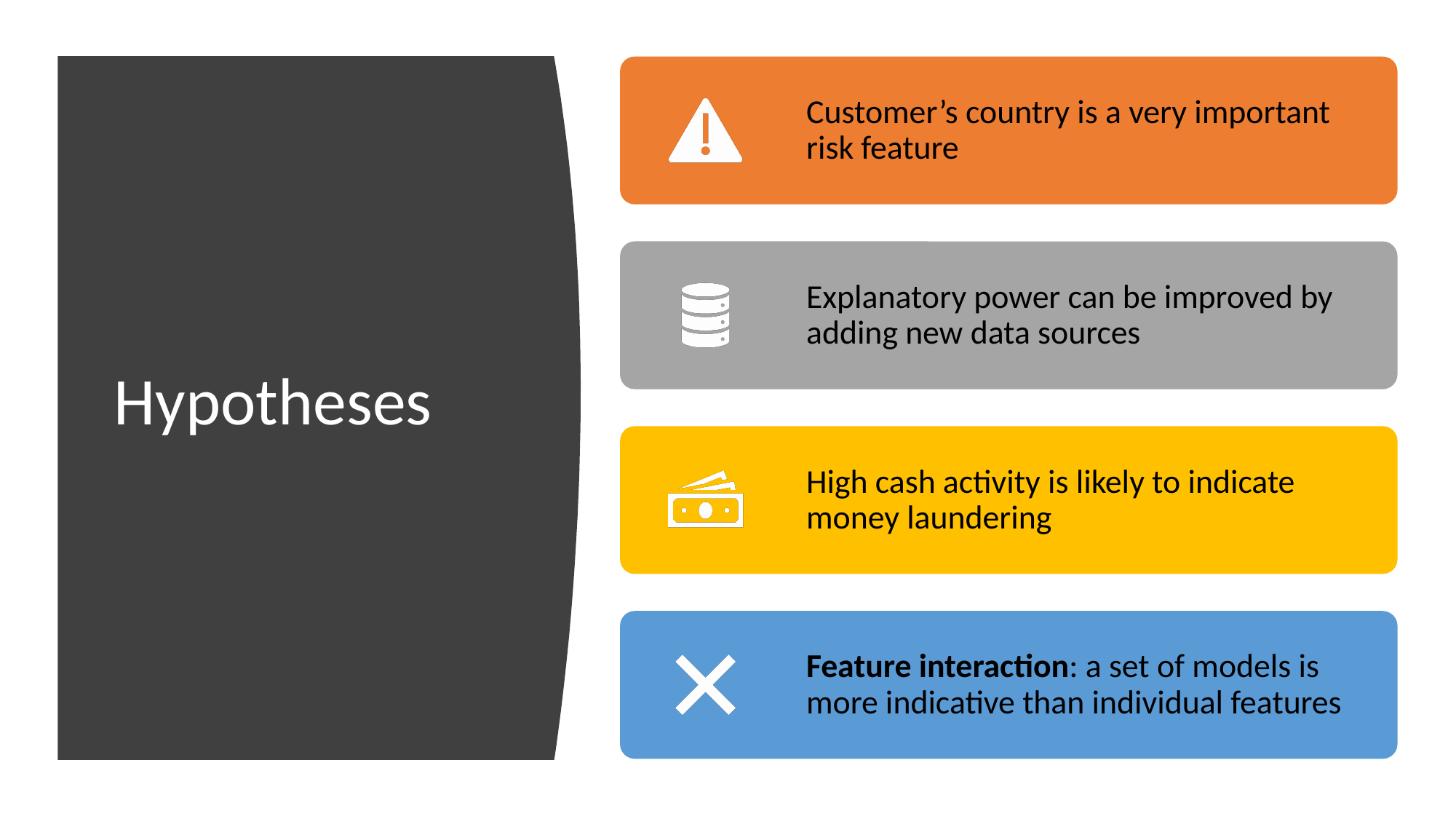

Customer’s country is a very important risk feature
Explanatory power can be improved by adding new data sources
High cash activity is likely to indicate money laundering
Feature interaction: a set of models is more indicative than individual features

# Hypotheses